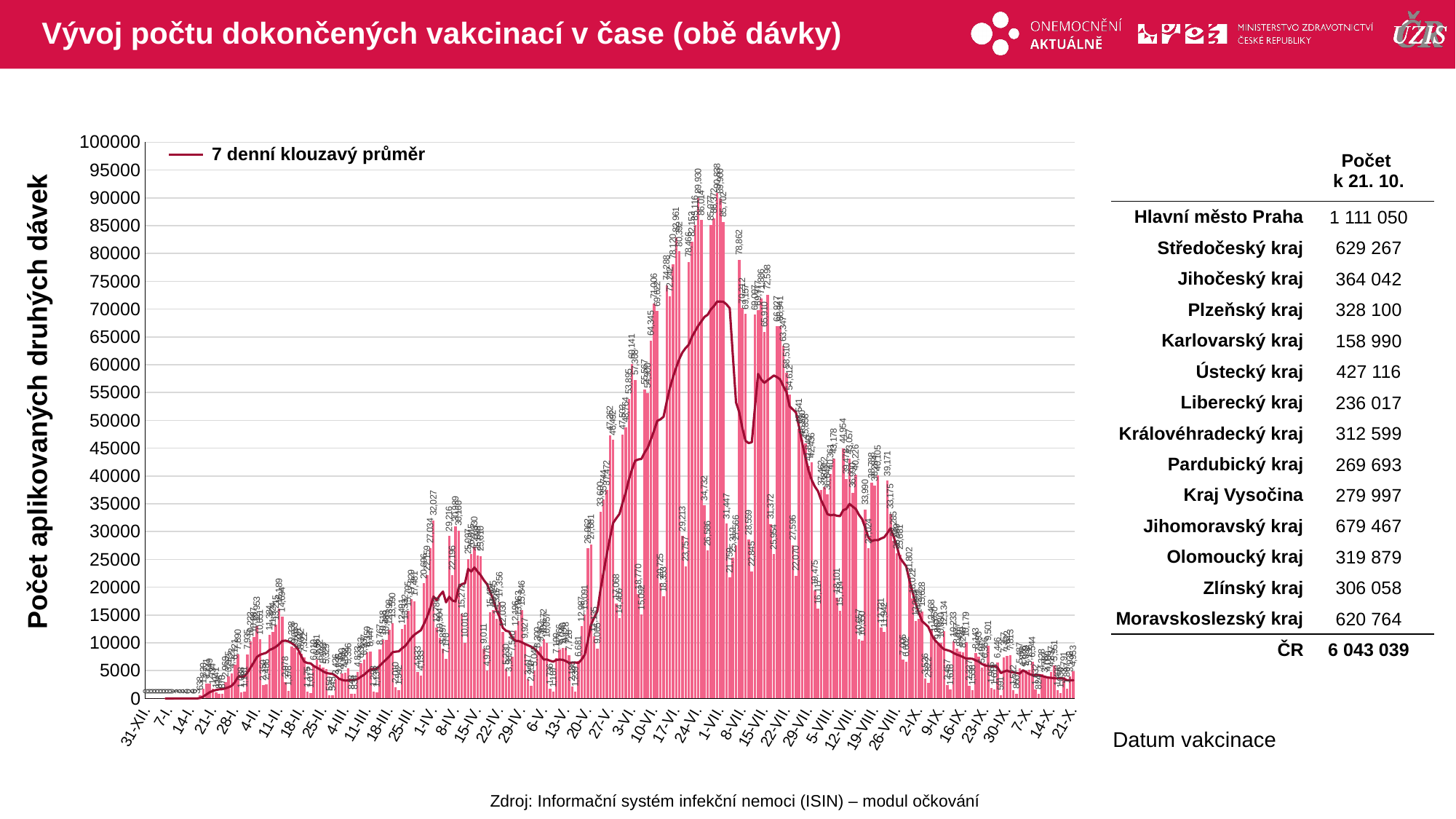

# Vývoj počtu dokončených vakcinací v čase (obě dávky)

### Chart

| Category | dokončené očkování |
|---|---|
| 31-XII. | 0.0 |
| 1-I. | 0.0 |
| 2-I. | 0.0 |
| 3-I. | 0.0 |
| 4-I. | 0.0 |
| 5-I. | 0.0 |
| 6-I. | 0.0 |
| 7-I. | 0.0 |
| 8-I. | 0.0 |
| 9-I. | 1.0 |
| 10-I. | 2.0 |
| 11-I. | 2.0 |
| 12-I. | 2.0 |
| 13-I. | 0.0 |
| 14-I. | 2.0 |
| 15-I. | 0.0 |
| 16-I. | 3.0 |
| 17-I. | 638.0 |
| 18-I. | 1820.0 |
| 19-I. | 2721.0 |
| 20-I. | 2649.0 |
| 21-I. | 1734.0 |
| 22-I. | 1041.0 |
| 23-I. | 878.0 |
| 24-I. | 870.0 |
| 25-I. | 2969.0 |
| 26-I. | 3975.0 |
| 27-I. | 4523.0 |
| 28-I. | 6121.0 |
| 29-I. | 7890.0 |
| 30-I. | 1088.0 |
| 31-I. | 1181.0 |
| 1-II. | 7935.0 |
| 2-II. | 10222.0 |
| 3-II. | 10987.0 |
| 4-II. | 12953.0 |
| 5-II. | 10651.0 |
| 6-II. | 2350.0 |
| 7-II. | 2486.0 |
| 8-II. | 11384.0 |
| 9-II. | 11924.0 |
| 10-II. | 13215.0 |
| 11-II. | 16189.0 |
| 12-II. | 14694.0 |
| 13-II. | 2978.0 |
| 14-II. | 1378.0 |
| 15-II. | 9338.0 |
| 16-II. | 9053.0 |
| 17-II. | 8291.0 |
| 18-II. | 8042.0 |
| 19-II. | 7322.0 |
| 20-II. | 1175.0 |
| 21-II. | 1017.0 |
| 22-II. | 6010.0 |
| 23-II. | 6961.0 |
| 24-II. | 6022.0 |
| 25-II. | 5533.0 |
| 26-II. | 5329.0 |
| 27-II. | 550.0 |
| 28-II. | 545.0 |
| 1-III. | 3426.0 |
| 2-III. | 3535.0 |
| 3-III. | 4490.0 |
| 4-III. | 4662.0 |
| 5-III. | 5396.0 |
| 6-III. | 848.0 |
| 7-III. | 834.0 |
| 8-III. | 4833.0 |
| 9-III. | 6363.0 |
| 10-III. | 6937.0 |
| 11-III. | 8350.0 |
| 12-III. | 8447.0 |
| 13-III. | 1293.0 |
| 14-III. | 1136.0 |
| 15-III. | 8767.0 |
| 16-III. | 10518.0 |
| 17-III. | 10489.0 |
| 18-III. | 12398.0 |
| 19-III. | 13590.0 |
| 20-III. | 2010.0 |
| 21-III. | 1542.0 |
| 22-III. | 12491.0 |
| 23-III. | 13332.0 |
| 24-III. | 15705.0 |
| 25-III. | 17829.0 |
| 26-III. | 17481.0 |
| 27-III. | 4833.0 |
| 28-III. | 4133.0 |
| 29-III. | 20696.0 |
| 30-III. | 22159.0 |
| 31-III. | 27034.0 |
| 1-IV. | 32027.0 |
| 2-IV. | 12780.0 |
| 3-IV. | 10904.0 |
| 4-IV. | 8897.0 |
| 5-IV. | 7170.0 |
| 6-IV. | 29216.0 |
| 7-IV. | 22196.0 |
| 8-IV. | 30989.0 |
| 9-IV. | 30160.0 |
| 10-IV. | 15272.0 |
| 11-IV. | 10016.0 |
| 12-IV. | 25097.0 |
| 13-IV. | 26015.0 |
| 14-IV. | 27330.0 |
| 15-IV. | 25689.0 |
| 16-IV. | 25610.0 |
| 17-IV. | 9011.0 |
| 18-IV. | 4976.0 |
| 19-IV. | 15437.0 |
| 20-IV. | 15845.0 |
| 21-IV. | 14321.0 |
| 22-IV. | 17356.0 |
| 23-IV. | 12030.0 |
| 24-IV. | 5230.0 |
| 25-IV. | 3982.0 |
| 26-IV. | 7540.0 |
| 27-IV. | 12196.0 |
| 28-IV. | 13963.0 |
| 29-IV. | 15846.0 |
| 30-IV. | 9927.0 |
| 1-V. | 3417.0 |
| 2-V. | 2250.0 |
| 3-V. | 5045.0 |
| 4-V. | 8300.0 |
| 5-V. | 9362.0 |
| 6-V. | 10672.0 |
| 7-V. | 10057.0 |
| 8-V. | 1736.0 |
| 9-V. | 1187.0 |
| 10-V. | 7190.0 |
| 11-V. | 8766.0 |
| 12-V. | 9040.0 |
| 13-V. | 9128.0 |
| 14-V. | 7726.0 |
| 15-V. | 2186.0 |
| 16-V. | 1239.0 |
| 17-V. | 6681.0 |
| 18-V. | 12987.0 |
| 19-V. | 15091.0 |
| 20-V. | 26962.0 |
| 21-V. | 27681.0 |
| 22-V. | 11135.0 |
| 23-V. | 9005.0 |
| 24-V. | 33600.0 |
| 25-V. | 35744.0 |
| 26-V. | 37472.0 |
| 27-V. | 47262.0 |
| 28-V. | 46492.0 |
| 29-V. | 17068.0 |
| 30-V. | 14406.0 |
| 31-V. | 47503.0 |
| 1-VI. | 48764.0 |
| 2-VI. | 53895.0 |
| 3-VI. | 60141.0 |
| 4-VI. | 57308.0 |
| 5-VI. | 18770.0 |
| 6-VI. | 15092.0 |
| 7-VI. | 55567.0 |
| 8-VI. | 54900.0 |
| 9-VI. | 64345.0 |
| 10-VI. | 71006.0 |
| 11-VI. | 69622.0 |
| 12-VI. | 20725.0 |
| 13-VI. | 18353.0 |
| 14-VI. | 74288.0 |
| 15-VI. | 72242.0 |
| 16-VI. | 78120.0 |
| 17-VI. | 82961.0 |
| 18-VI. | 80392.0 |
| 19-VI. | 29213.0 |
| 20-VI. | 23757.0 |
| 21-VI. | 78466.0 |
| 22-VI. | 82153.0 |
| 23-VI. | 85116.0 |
| 24-VI. | 89930.0 |
| 25-VI. | 86014.0 |
| 26-VI. | 34732.0 |
| 27-VI. | 26586.0 |
| 28-VI. | 85077.0 |
| 29-VI. | 86372.0 |
| 30-VI. | 90838.0 |
| 1-VII. | 89900.0 |
| 2-VII. | 85702.0 |
| 3-VII. | 31447.0 |
| 4-VII. | 21759.0 |
| 5-VII. | 25312.0 |
| 6-VII. | 27566.0 |
| 7-VII. | 78862.0 |
| 8-VII. | 70212.0 |
| 9-VII. | 69157.0 |
| 10-VII. | 28559.0 |
| 11-VII. | 22845.0 |
| 12-VII. | 69007.0 |
| 13-VII. | 69777.0 |
| 14-VII. | 71886.0 |
| 15-VII. | 65910.0 |
| 16-VII. | 72598.0 |
| 17-VII. | 31372.0 |
| 18-VII. | 25954.0 |
| 19-VII. | 66927.0 |
| 20-VII. | 66941.0 |
| 21-VII. | 63347.0 |
| 22-VII. | 58510.0 |
| 23-VII. | 54612.0 |
| 24-VII. | 27596.0 |
| 25-VII. | 22070.0 |
| 26-VII. | 48541.0 |
| 27-VII. | 46510.0 |
| 28-VII. | 45858.0 |
| 29-VII. | 41840.0 |
| 30-VII. | 42436.0 |
| 31-VII. | 19475.0 |
| 1-VIII. | 16117.0 |
| 2-VIII. | 37462.0 |
| 3-VIII. | 38012.0 |
| 4-VIII. | 36642.0 |
| 5-VIII. | 40361.0 |
| 6-VIII. | 43178.0 |
| 7-VIII. | 18101.0 |
| 8-VIII. | 15714.0 |
| 9-VIII. | 44954.0 |
| 10-VIII. | 39478.0 |
| 11-VIII. | 43057.0 |
| 12-VIII. | 36990.0 |
| 13-VIII. | 40226.0 |
| 14-VIII. | 10657.0 |
| 15-VIII. | 10350.0 |
| 16-VIII. | 33990.0 |
| 17-VIII. | 27024.0 |
| 18-VIII. | 38788.0 |
| 19-VIII. | 38284.0 |
| 20-VIII. | 40105.0 |
| 21-VIII. | 12721.0 |
| 22-VIII. | 11942.0 |
| 23-VIII. | 39171.0 |
| 24-VIII. | 33175.0 |
| 25-VIII. | 28285.0 |
| 26-VIII. | 26049.0 |
| 27-VIII. | 25881.0 |
| 28-VIII. | 7005.0 |
| 29-VIII. | 6602.0 |
| 30-VIII. | 21802.0 |
| 31-VIII. | 18022.0 |
| 1-IX. | 13944.0 |
| 2-IX. | 14322.0 |
| 3-IX. | 15628.0 |
| 4-IX. | 3526.0 |
| 5-IX. | 2822.0 |
| 6-IX. | 12468.0 |
| 7-IX. | 11050.0 |
| 8-IX. | 9807.0 |
| 9-IX. | 10030.0 |
| 10-IX. | 12134.0 |
| 11-IX. | 2457.0 |
| 12-IX. | 1616.0 |
| 13-IX. | 10233.0 |
| 14-IX. | 8977.0 |
| 15-IX. | 8491.0 |
| 16-IX. | 8240.0 |
| 17-IX. | 10179.0 |
| 18-IX. | 2327.0 |
| 19-IX. | 1558.0 |
| 20-IX. | 8143.0 |
| 21-IX. | 7493.0 |
| 22-IX. | 5491.0 |
| 23-IX. | 6366.0 |
| 24-IX. | 9501.0 |
| 25-IX. | 1955.0 |
| 26-IX. | 1613.0 |
| 27-IX. | 6446.0 |
| 28-IX. | 591.0 |
| 29-IX. | 7357.0 |
| 30-IX. | 7622.0 |
| 1-X. | 7813.0 |
| 2-X. | 1522.0 |
| 3-X. | 860.0 |
| 4-X. | 5487.0 |
| 5-X. | 4878.0 |
| 6-X. | 5039.0 |
| 7-X. | 5136.0 |
| 8-X. | 6544.0 |
| 9-X. | 1632.0 |
| 10-X. | 824.0 |
| 11-X. | 4328.0 |
| 12-X. | 3787.0 |
| 13-X. | 4000.0 |
| 14-X. | 4837.0 |
| 15-X. | 5951.0 |
| 16-X. | 1498.0 |
| 17-X. | 1030.0 |
| 18-X. | 3791.0 |
| 19-X. | 1807.0 |
| 20-X. | 3938.0 |
| 21-X. | 4953.0 |
|  | Počet k 21. 10. |
| --- | --- |
| Hlavní město Praha | 1 111 050 |
| Středočeský kraj | 629 267 |
| Jihočeský kraj | 364 042 |
| Plzeňský kraj | 328 100 |
| Karlovarský kraj | 158 990 |
| Ústecký kraj | 427 116 |
| Liberecký kraj | 236 017 |
| Královéhradecký kraj | 312 599 |
| Pardubický kraj | 269 693 |
| Kraj Vysočina | 279 997 |
| Jihomoravský kraj | 679 467 |
| Olomoucký kraj | 319 879 |
| Zlínský kraj | 306 058 |
| Moravskoslezský kraj | 620 764 |
| ČR | 6 043 039 |
7 denní klouzavý průměr
Počet aplikovaných druhých dávek
Datum vakcinace
Zdroj: Informační systém infekční nemoci (ISIN) – modul očkování